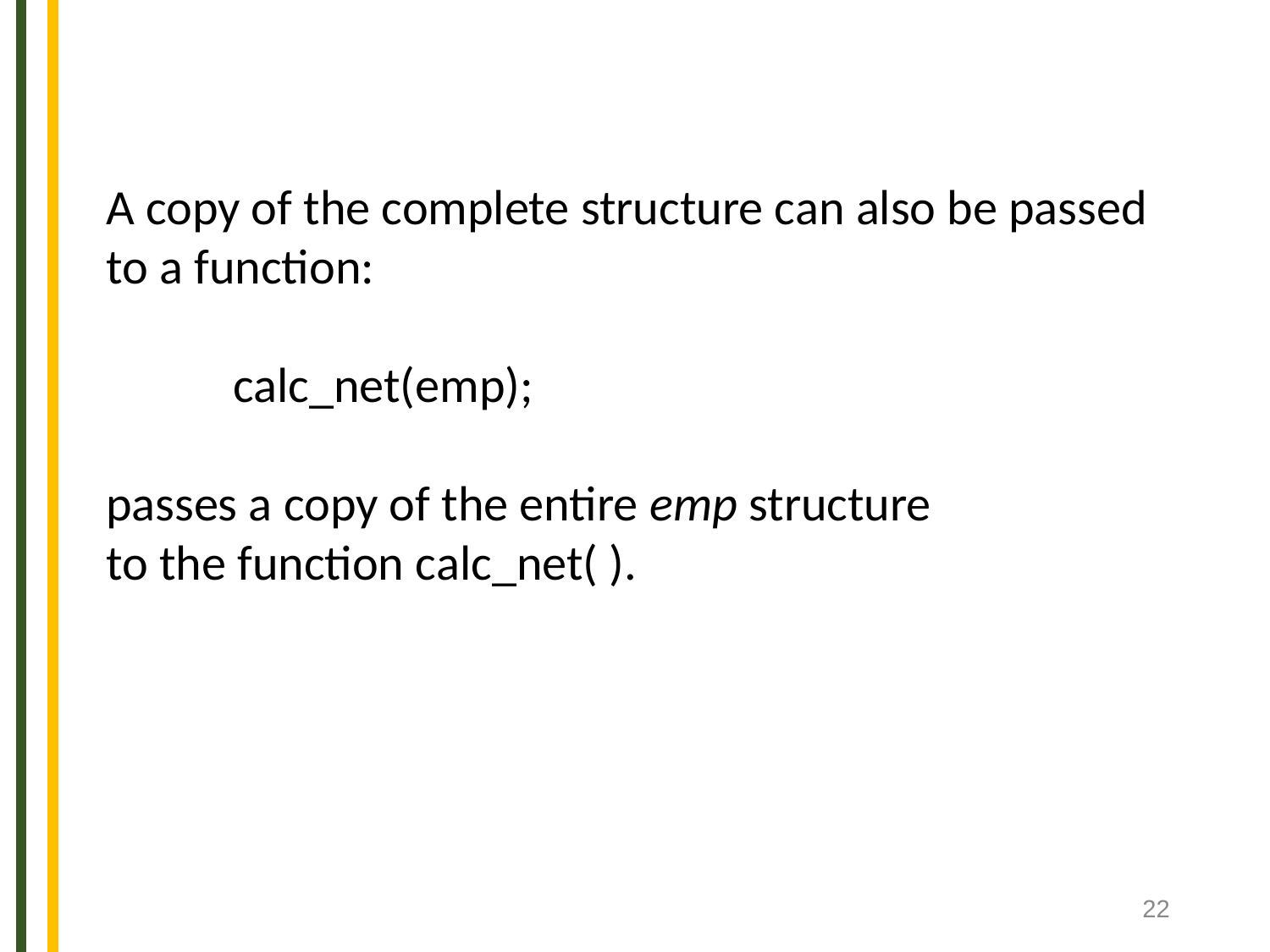

A copy of the complete structure can also be passed
to a function:

	calc_net(emp);

passes a copy of the entire emp structure
to the function calc_net( ).
22